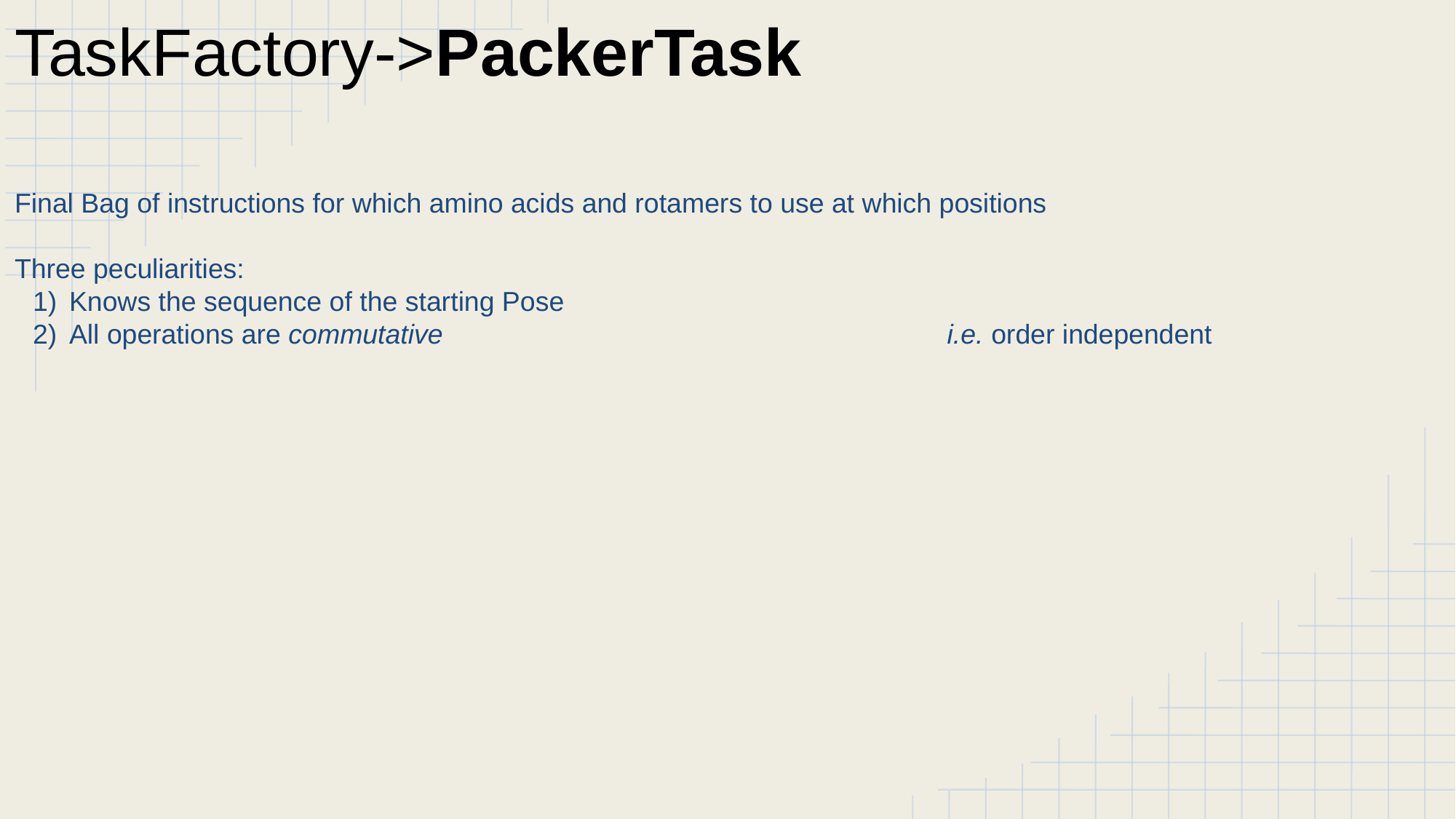

TaskFactory->PackerTask

Final Bag of instructions for which amino acids and rotamers to use at which positions

Three peculiarities:
Knows the sequence of the starting Pose
All operations are commutative                                                                  i.e. order independent